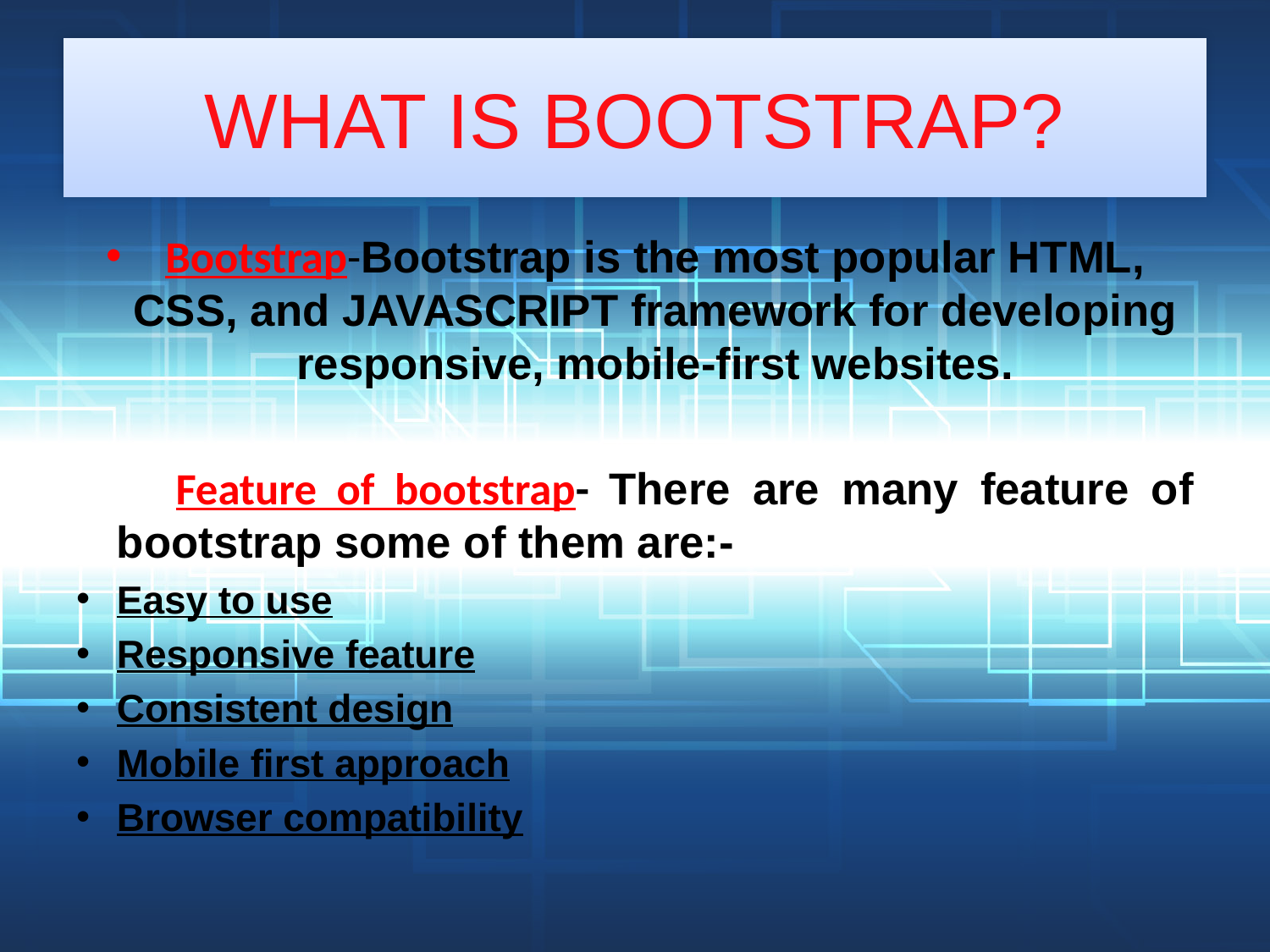

# WHAT IS BOOTSTRAP?
Bootstrap-Bootstrap is the most popular HTML, CSS, and JAVASCRIPT framework for developing responsive, mobile-first websites.

     Feature of bootstrap- There are many feature of bootstrap some of them are:-
Easy to use
Responsive feature
Consistent design
Mobile first approach
Browser compatibility